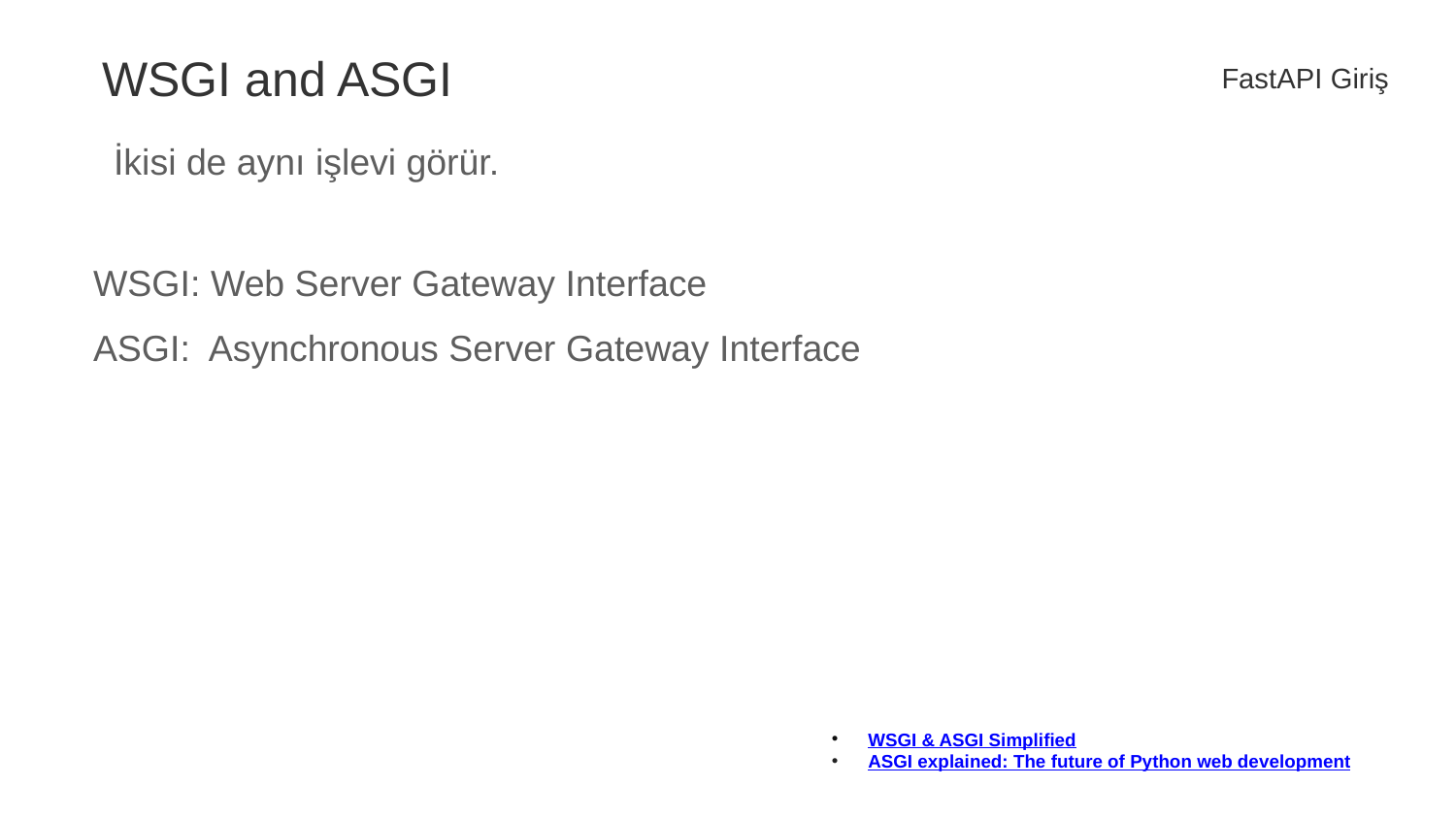

WSGI and ASGI
FastAPI Giriş
İkisi de aynı işlevi görür.
WSGI: Web Server Gateway Interface
ASGI:  Asynchronous Server Gateway Interface
WSGI & ASGI Simplified
ASGI explained: The future of Python web development